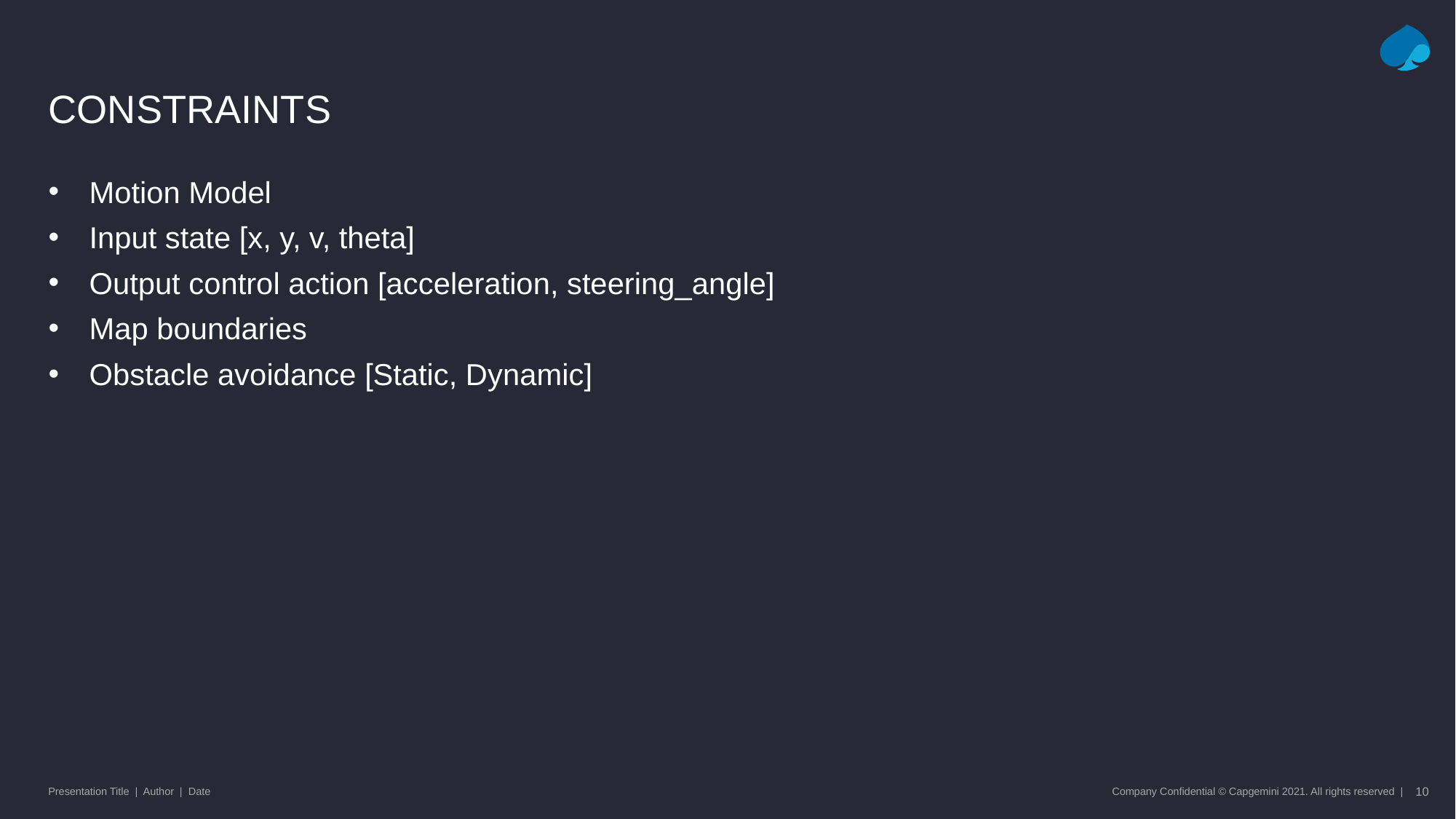

Constraints
Motion Model
Input state [x, y, v, theta]
Output control action [acceleration, steering_angle]
Map boundaries
Obstacle avoidance [Static, Dynamic]